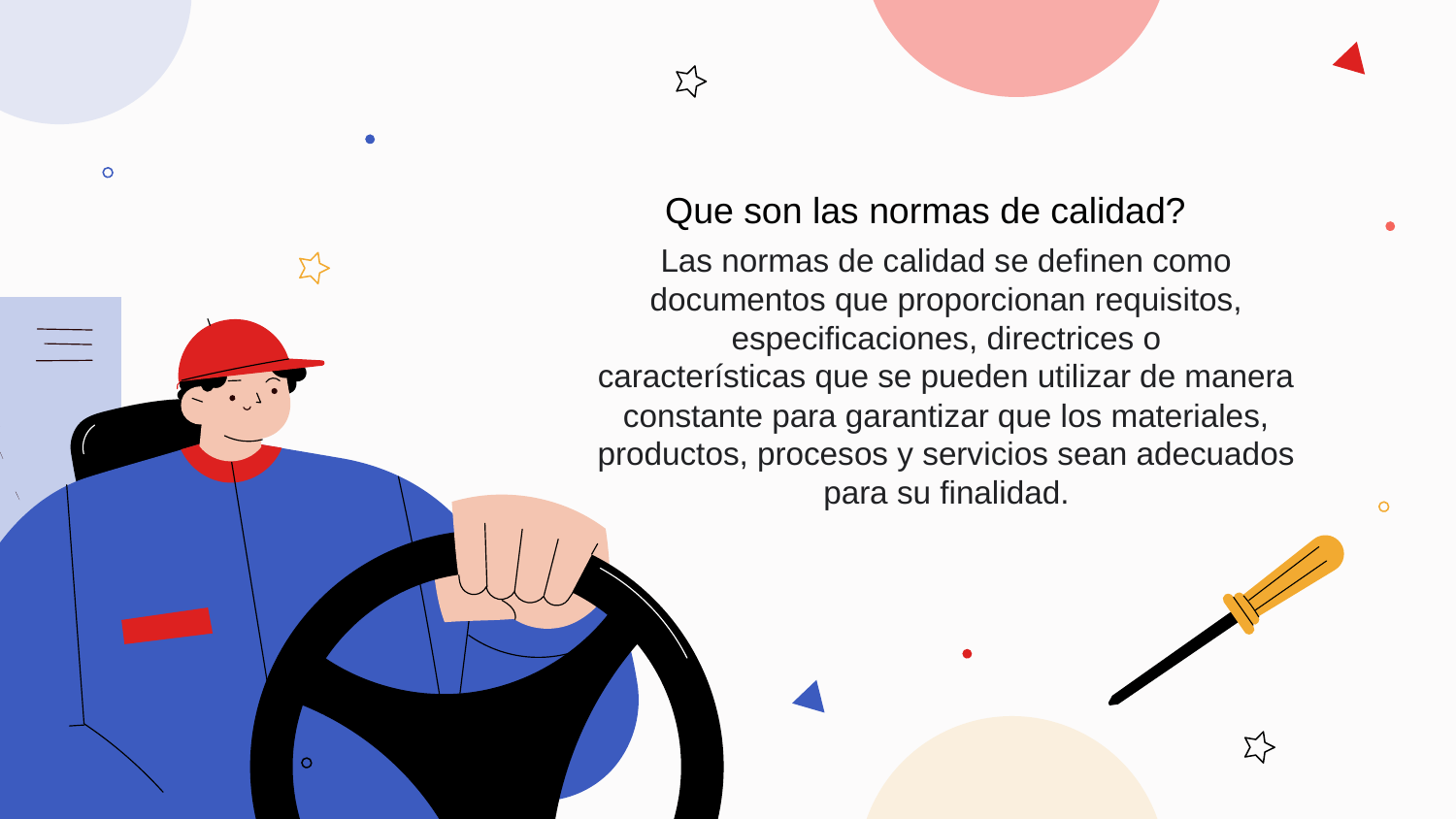

Que son las normas de calidad?

# Las normas de calidad se definen como documentos que proporcionan requisitos, especificaciones, directrices o características que se pueden utilizar de manera constante para garantizar que los materiales, productos, procesos y servicios sean adecuados para su finalidad.